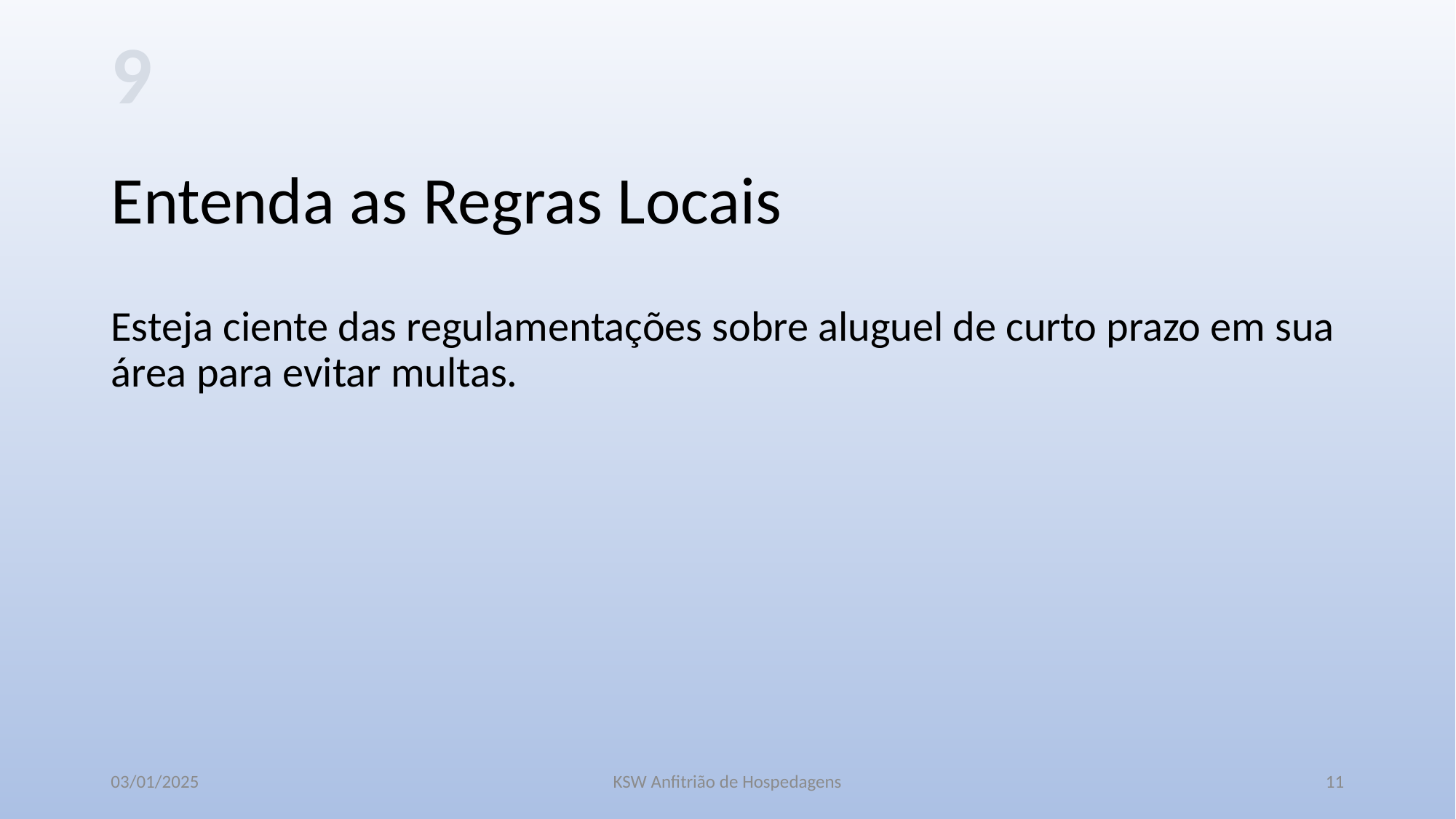

# Entenda as Regras Locais
9
Esteja ciente das regulamentações sobre aluguel de curto prazo em sua área para evitar multas.
03/01/2025
KSW Anfitrião de Hospedagens
11